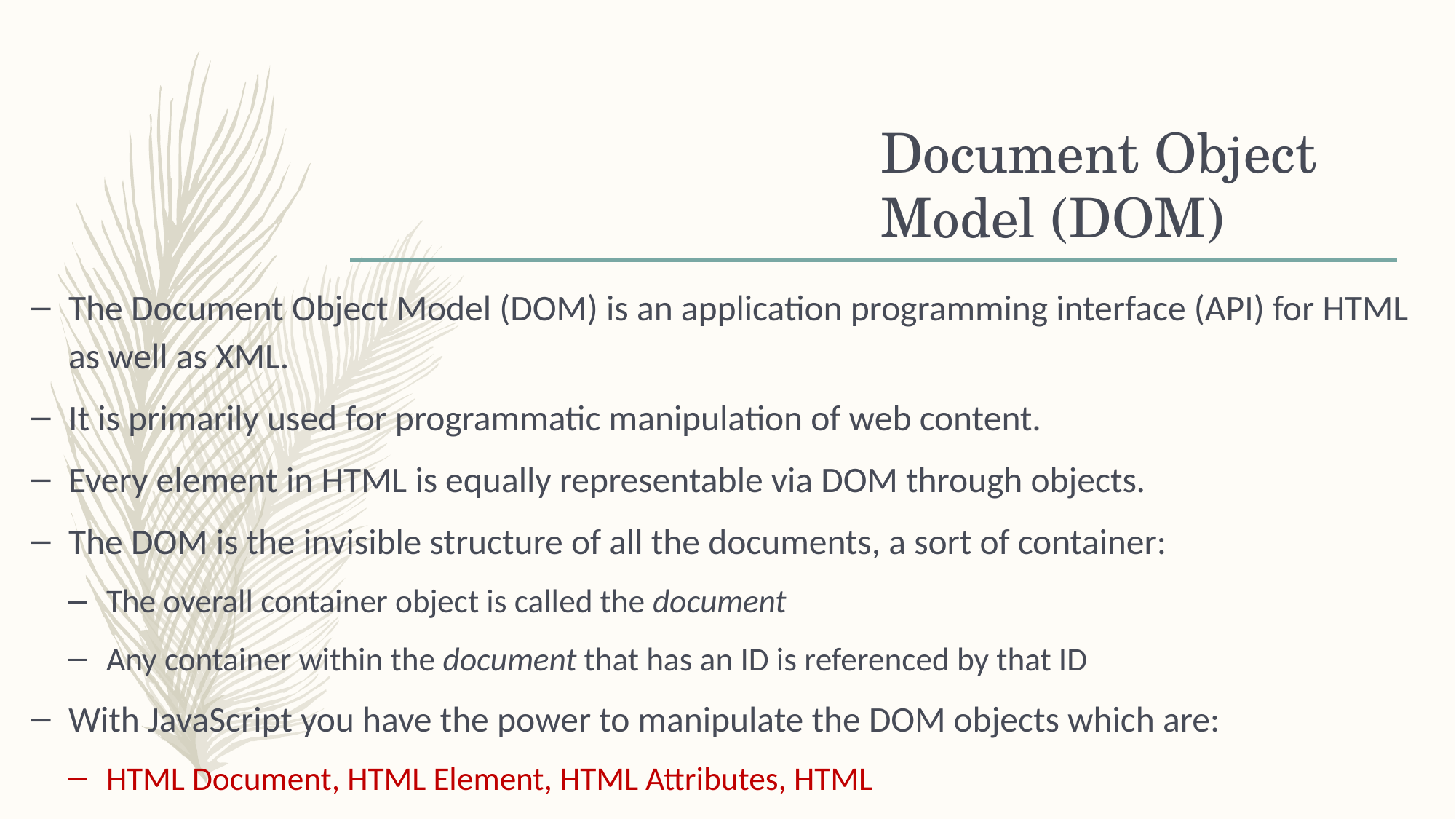

# Document Object Model (DOM)
The Document Object Model (DOM) is an application programming interface (API) for HTML as well as XML.
It is primarily used for programmatic manipulation of web content.
Every element in HTML is equally representable via DOM through objects.
The DOM is the invisible structure of all the documents, a sort of container:
The overall container object is called the document
Any container within the document that has an ID is referenced by that ID
With JavaScript you have the power to manipulate the DOM objects which are:
HTML Document, HTML Element, HTML Attributes, HTML